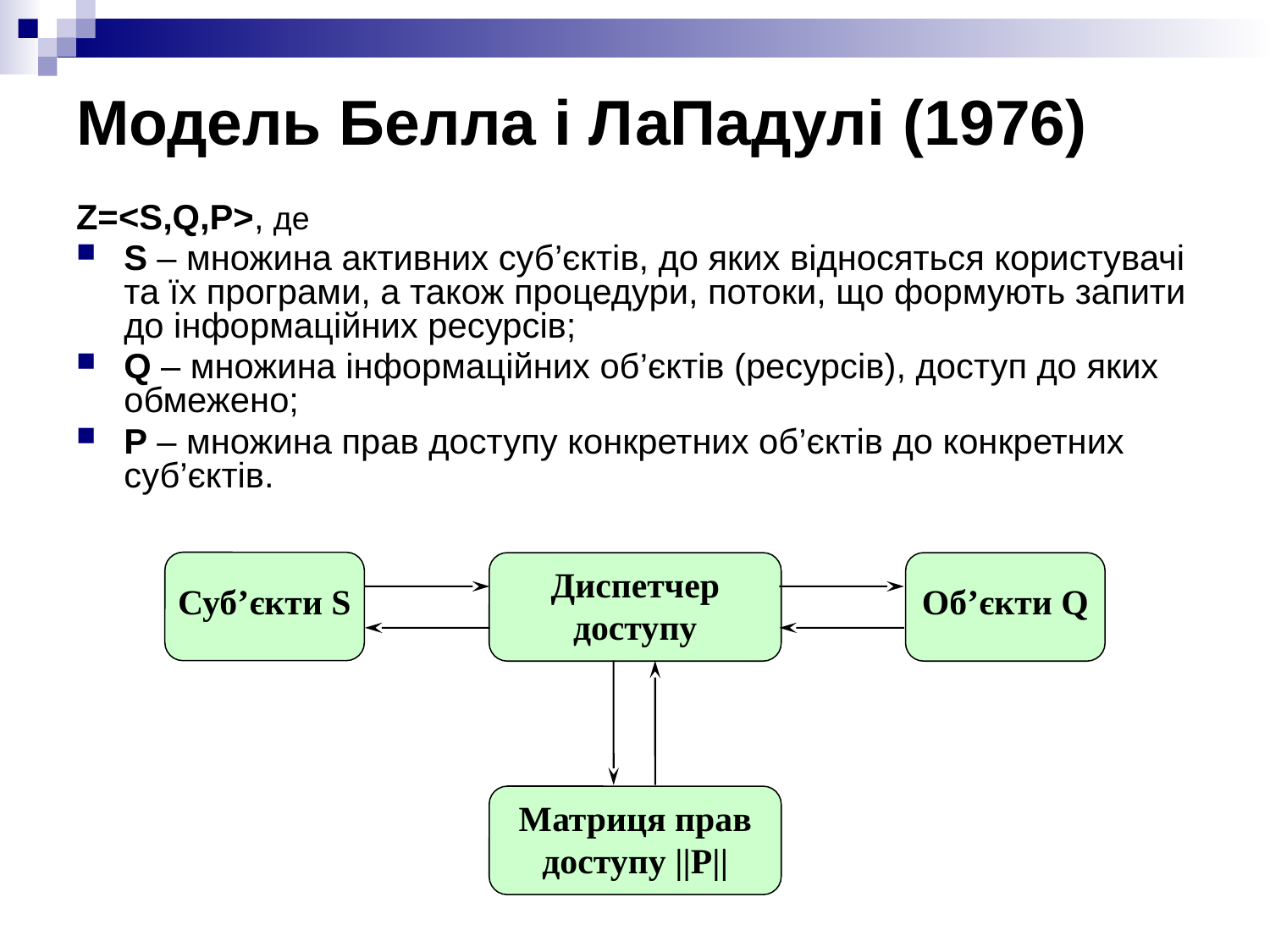

# Модель Белла і ЛаПадулі (1976)
Z=<S,Q,P>, де
S – множина активних суб’єктів, до яких відносяться користувачі та їх програми, а також процедури, потоки, що формують запити до інформаційних ресурсів;
Q – множина інформаційних об’єктів (ресурсів), доступ до яких обмежено;
P – множина прав доступу конкретних об’єктів до конкретних суб’єктів.

Суб’єкти S

Диспетчер доступу

Об’єкти Q

Матриця прав доступу ||P||